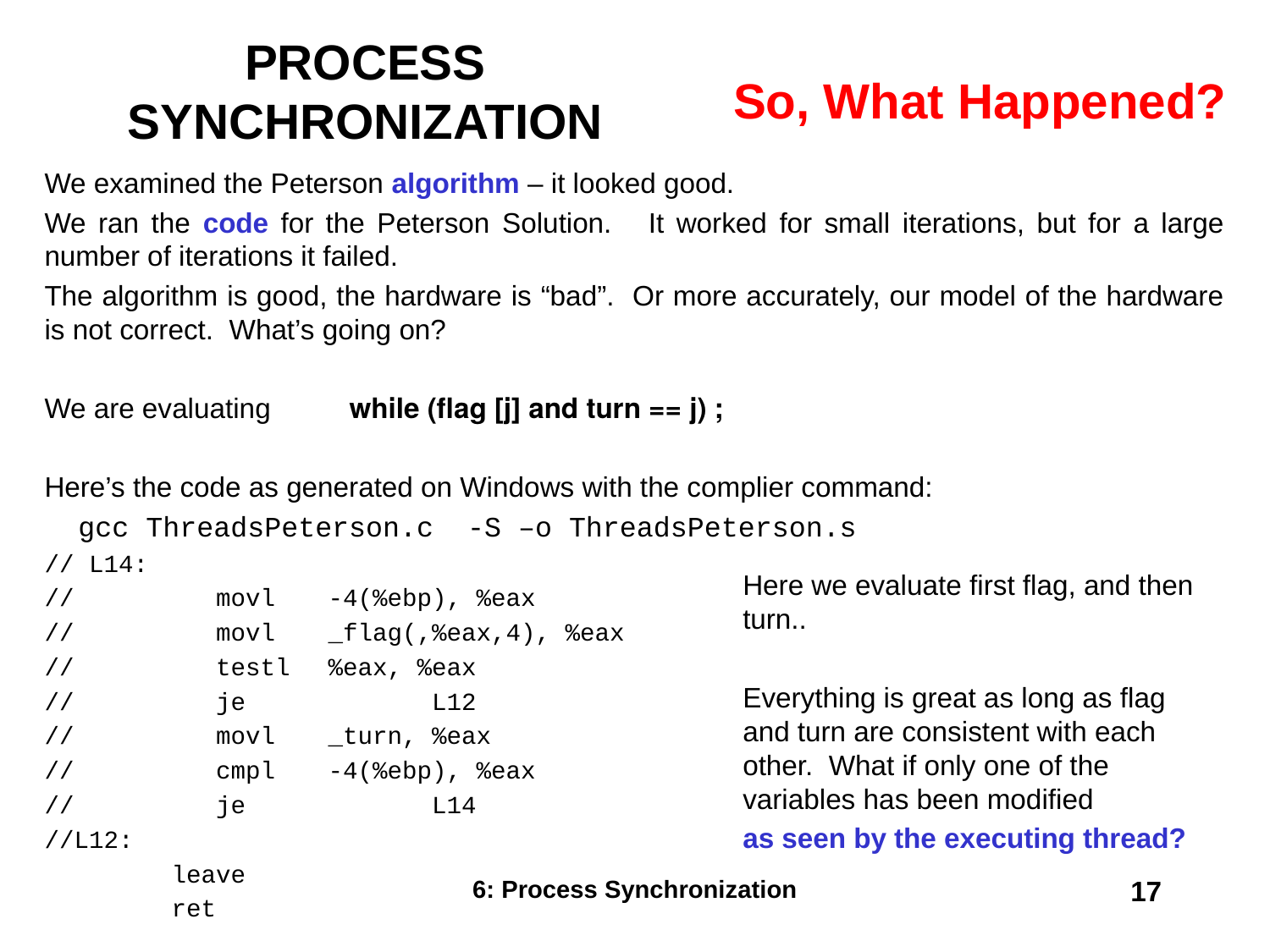

# PROCESS SYNCHRONIZATION
So, What Happened?
We examined the Peterson algorithm – it looked good.
We ran the code for the Peterson Solution.   It worked for small iterations, but for a large number of iterations it failed.
The algorithm is good, the hardware is “bad”.  Or more accurately, our model of the hardware is not correct.  What’s going on?

We are evaluating          while (flag [j] and turn == j) ;

Here’s the code as generated on Windows with the complier command:
  gcc ThreadsPeterson.c  -S –o ThreadsPeterson.s
// L14:
// 	   movl	  -4(%ebp), %eax
// 	   movl	  _flag(,%eax,4), %eax
// 	   testl	  %eax, %eax
// 	   je	         L12
// 	   movl	  _turn, %eax
// 	   cmpl	  -4(%ebp), %eax
// 	   je	         L14
//L12:
	leave
	ret

Here we evaluate first flag, and then turn..

Everything is great as long as flag and turn are consistent with each other.  What if only one of the variables has been modified
as seen by the executing thread?
6: Process Synchronization
17